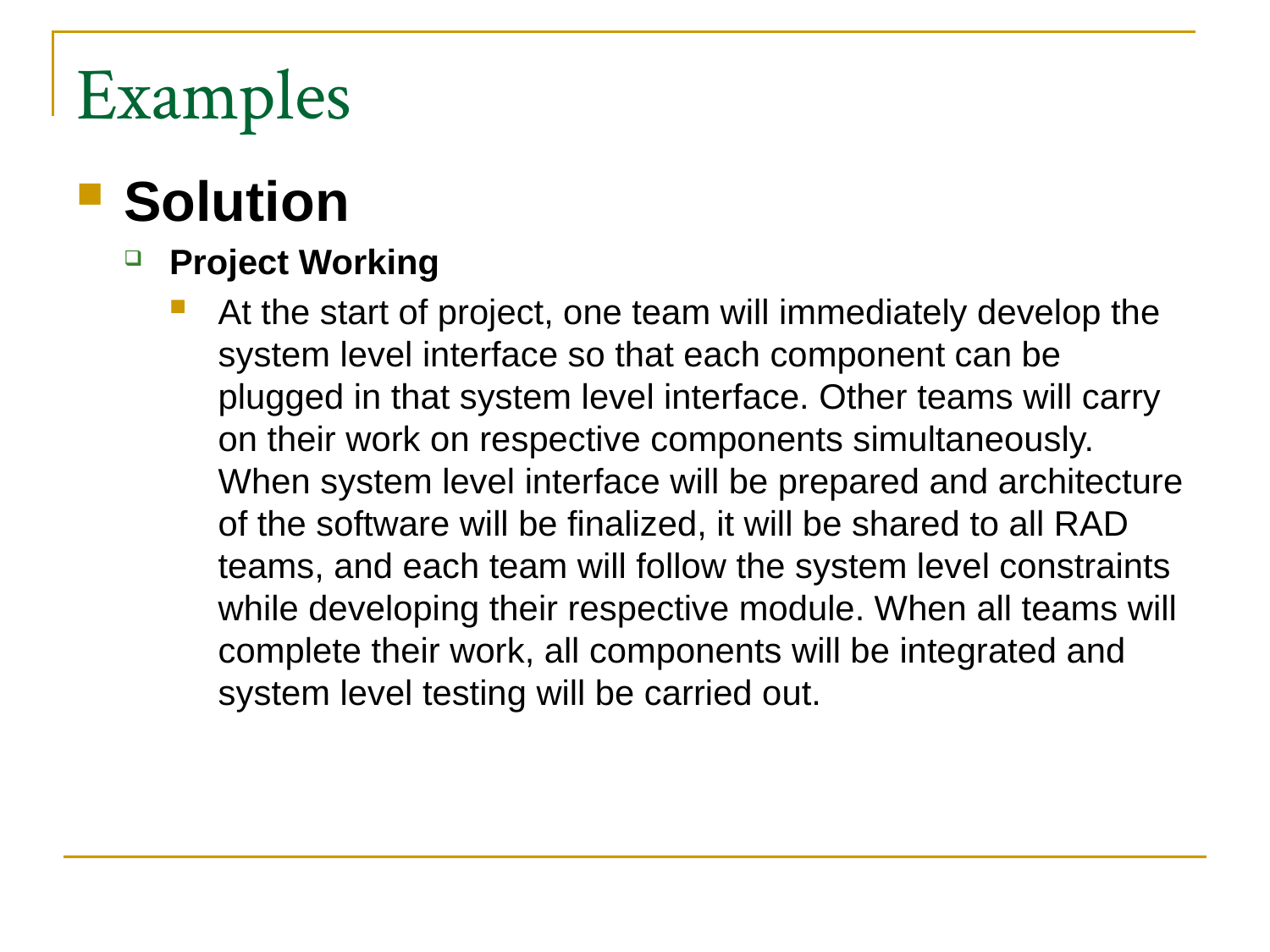

# Examples
Solution
Project Working
At the start of project, one team will immediately develop the system level interface so that each component can be plugged in that system level interface. Other teams will carry on their work on respective components simultaneously. When system level interface will be prepared and architecture of the software will be finalized, it will be shared to all RAD teams, and each team will follow the system level constraints while developing their respective module. When all teams will complete their work, all components will be integrated and system level testing will be carried out.